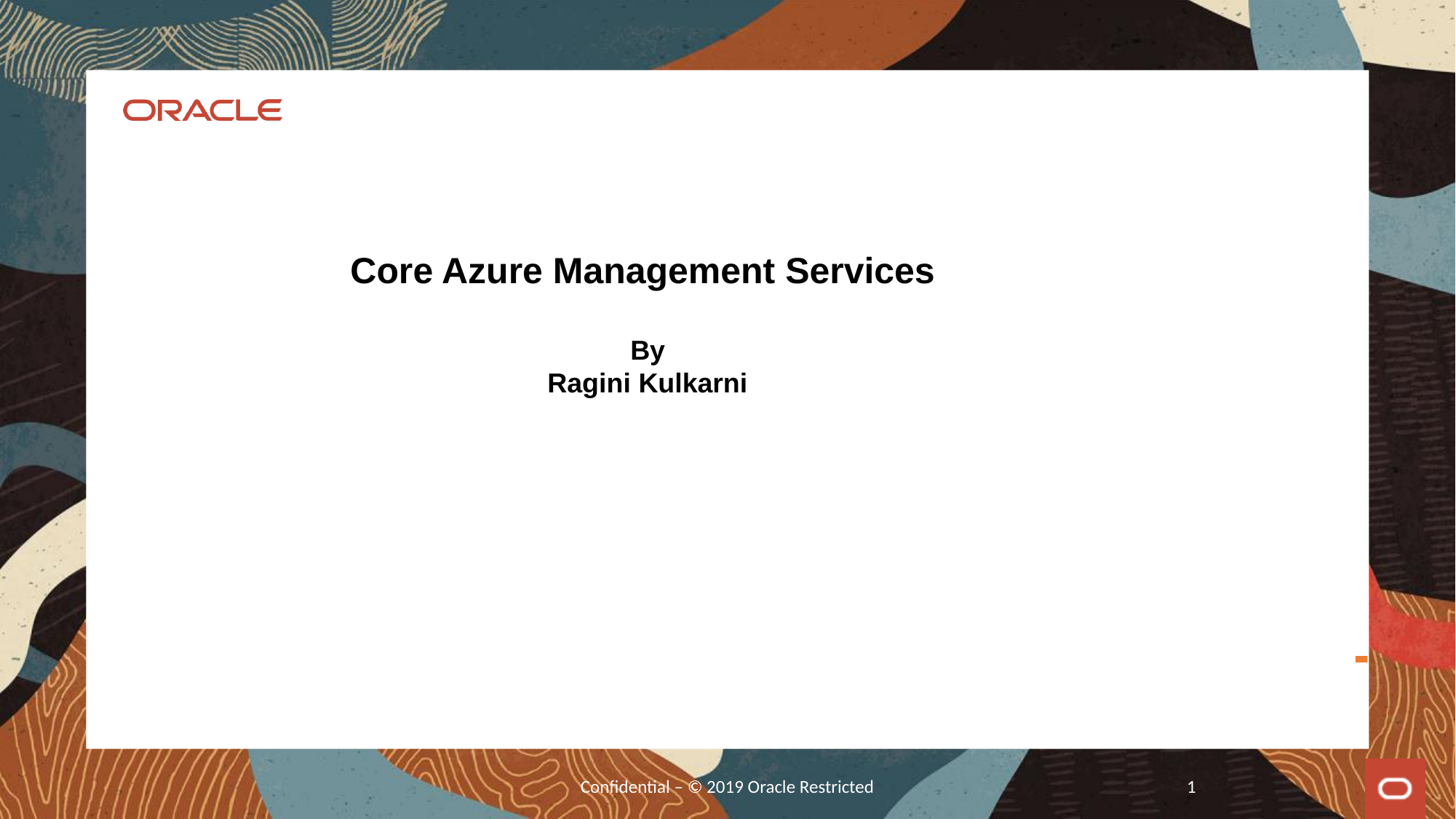

Core Azure Management Services
By
Ragini Kulkarni
Confidential – © 2019 Oracle Restricted
1